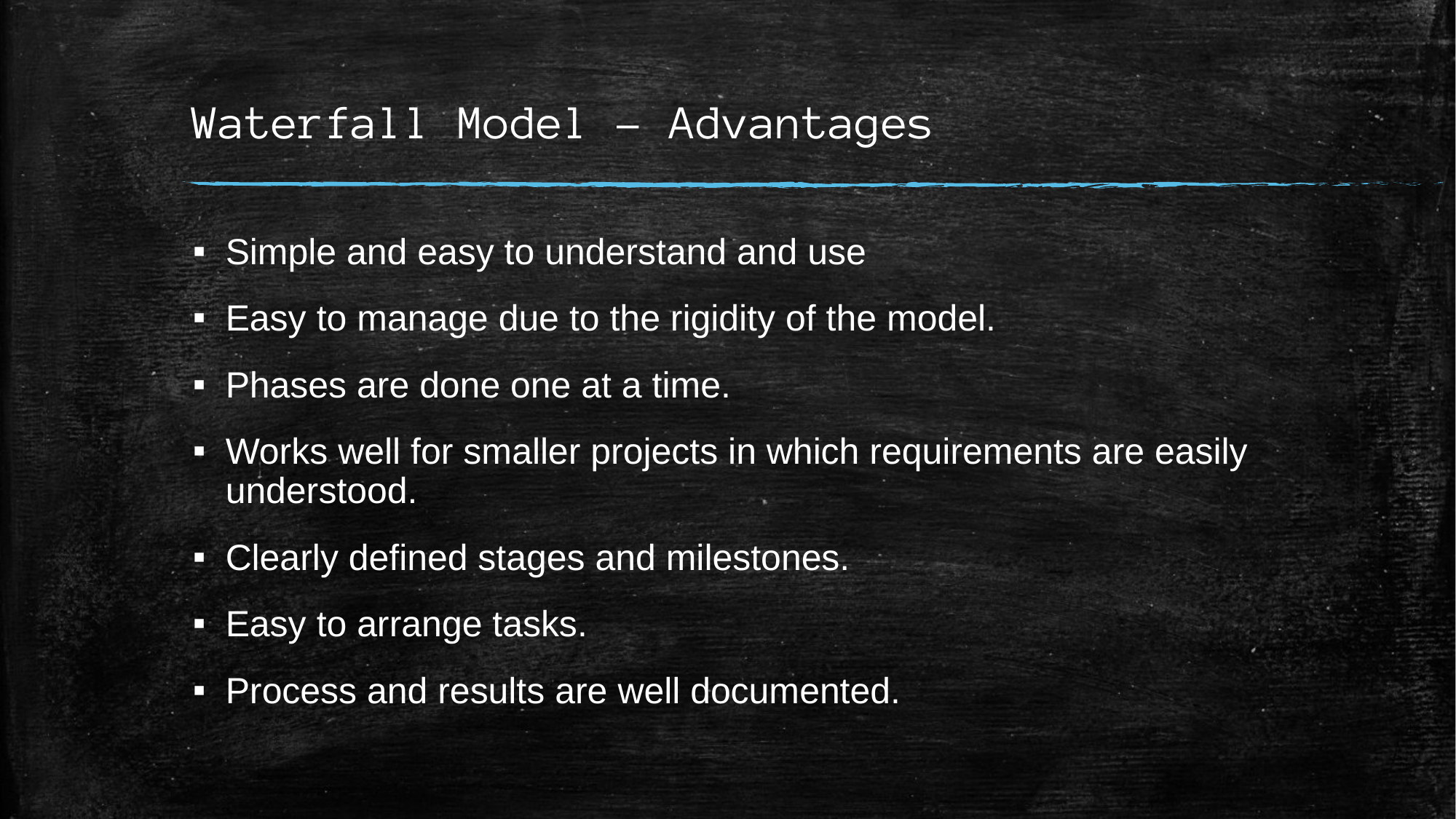

# Waterfall Model - Advantages
Simple and easy to understand and use
Easy to manage due to the rigidity of the model.
Phases are done one at a time.
Works well for smaller projects in which requirements are easily understood.
Clearly defined stages and milestones.
Easy to arrange tasks.
Process and results are well documented.